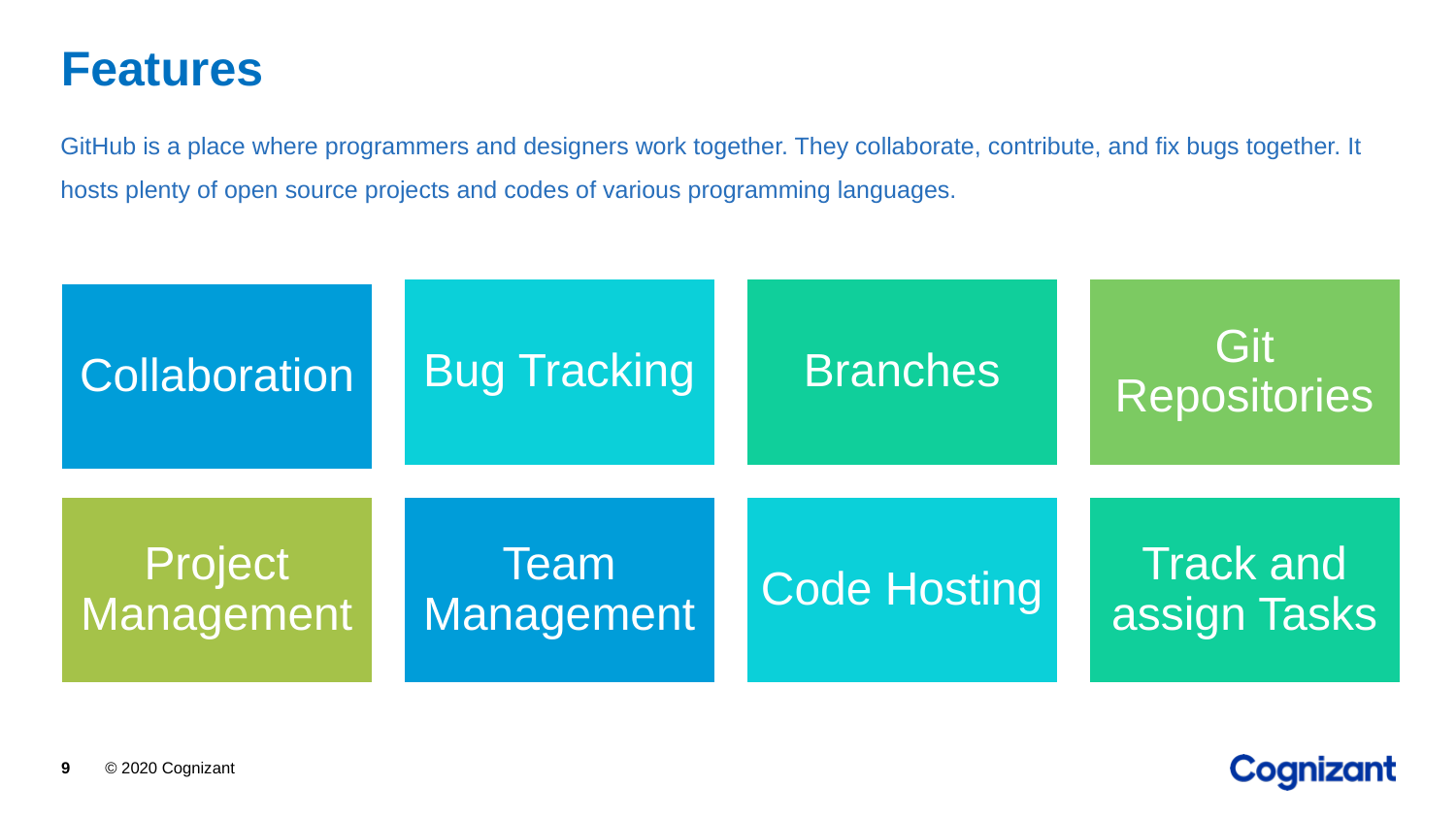

# Features
GitHub is a place where programmers and designers work together. They collaborate, contribute, and fix bugs together. It hosts plenty of open source projects and codes of various programming languages.

Collaboration
Bug Tracking
Branches
Git Repositories
Project Management
Team Management
Code Hosting
Track and assign Tasks
© 2020 Cognizant
9